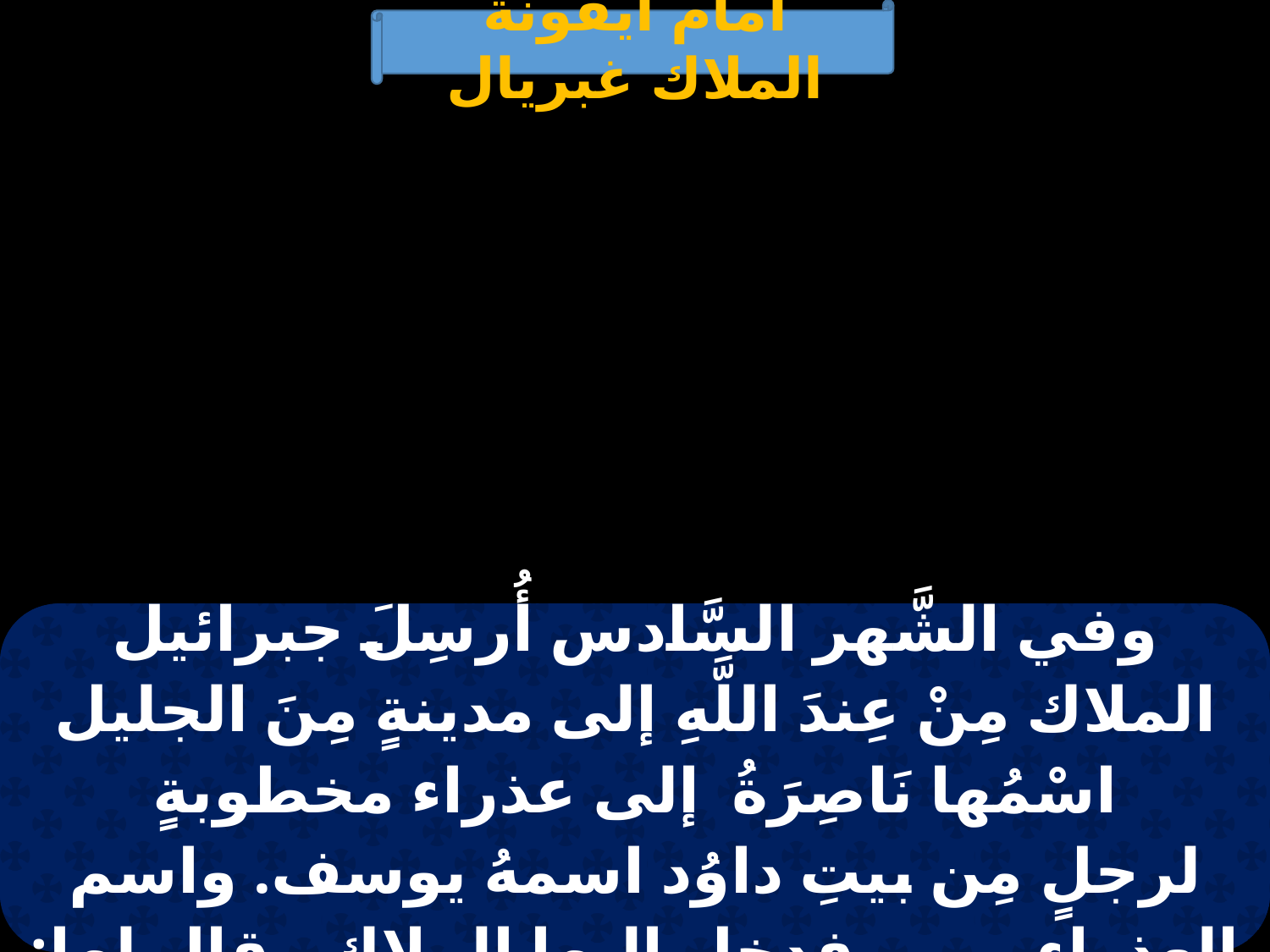

أمام أيقونة الملاك غبريال
| وفي الشَّهر السَّادس أُرسِلَ جبرائيل الملاك مِنْ عِندَ اللَّهِ إلى مدينةٍ مِنَ الجليل اسْمُها نَاصِرَةُ  إلى عذراء مخطوبةٍ لرجلٍ مِن بيتِ داوُد اسمهُ يوسف. واسم العذراء مريم فدخل إليها الملاك وقال لها: " سلامٌ لكِ يا ممتلئة نعمة! الربُّ معكِ. مُبارَكةٌ أنتِ في النِّساء" |
| --- |